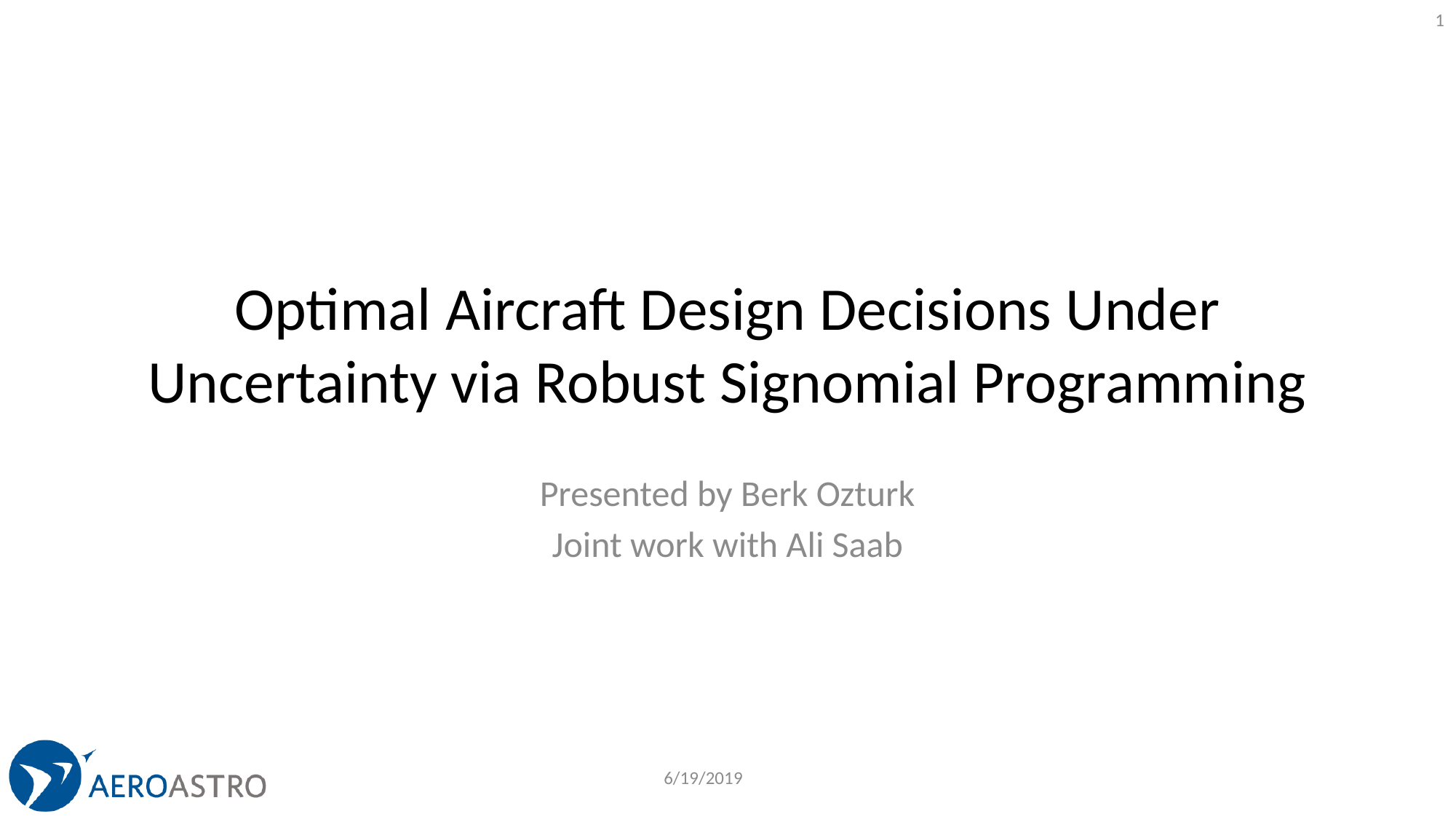

1
# Optimal Aircraft Design Decisions Under Uncertainty via Robust Signomial Programming
Presented by Berk Ozturk
Joint work with Ali Saab

6/19/2019